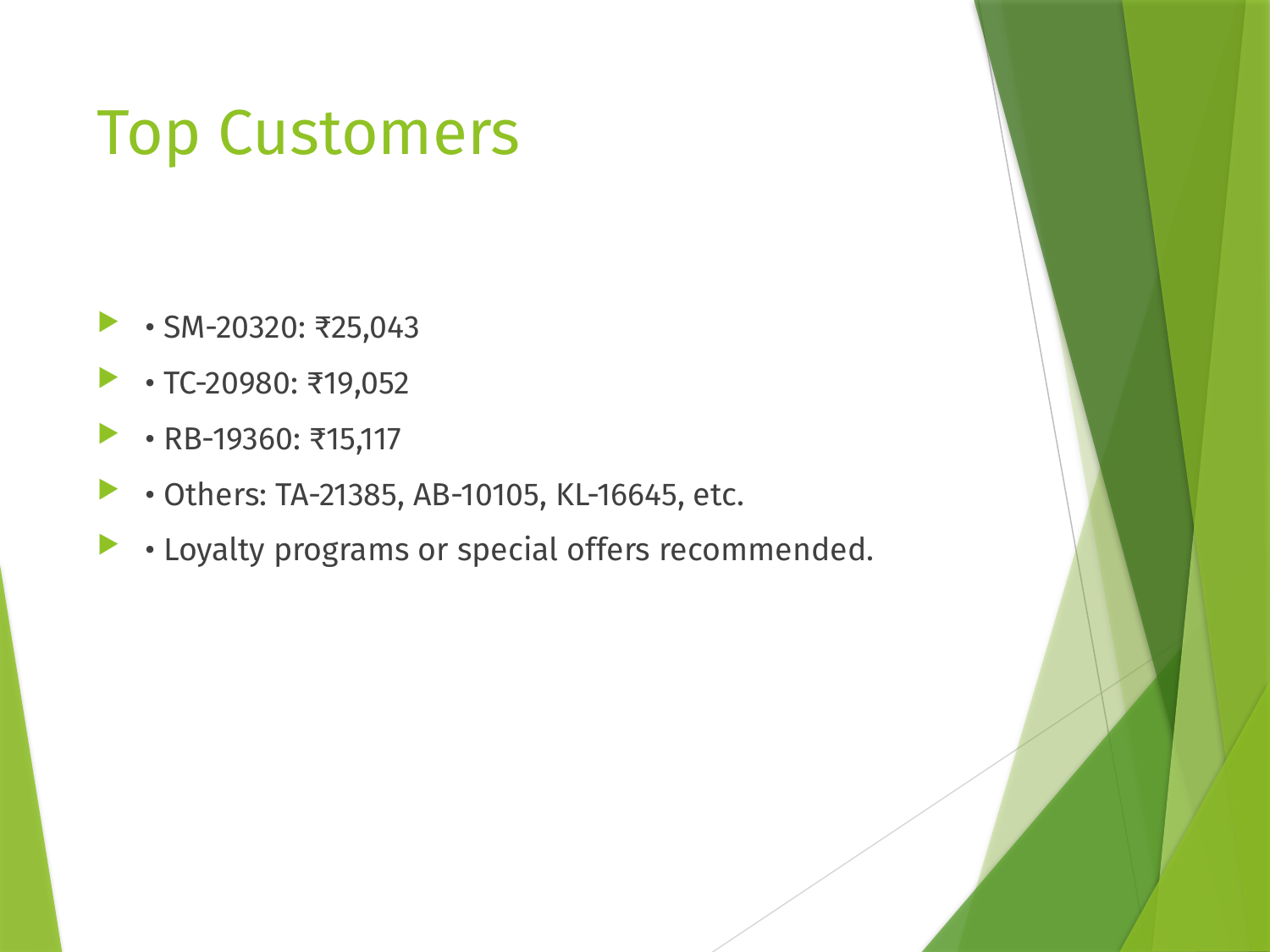

# Top Customers
• SM-20320: ₹25,043
• TC-20980: ₹19,052
• RB-19360: ₹15,117
• Others: TA-21385, AB-10105, KL-16645, etc.
• Loyalty programs or special offers recommended.